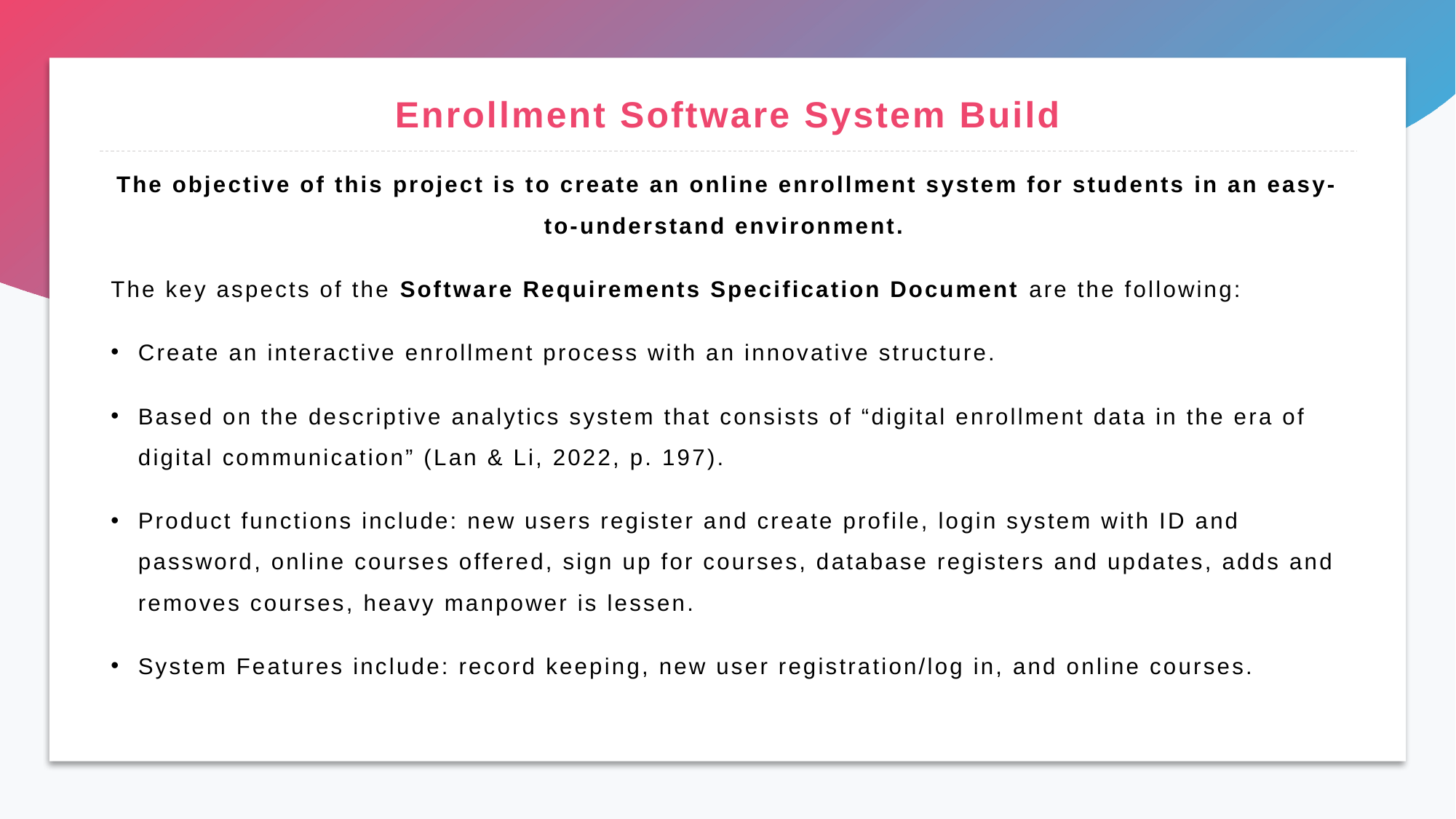

# Enrollment Software System Build
The objective of this project is to create an online enrollment system for students in an easy-to-understand environment.
The key aspects of the Software Requirements Specification Document are the following:
Create an interactive enrollment process with an innovative structure.
Based on the descriptive analytics system that consists of “digital enrollment data in the era of digital communication” (Lan & Li, 2022, p. 197).
Product functions include: new users register and create profile, login system with ID and password, online courses offered, sign up for courses, database registers and updates, adds and removes courses, heavy manpower is lessen.
System Features include: record keeping, new user registration/log in, and online courses.